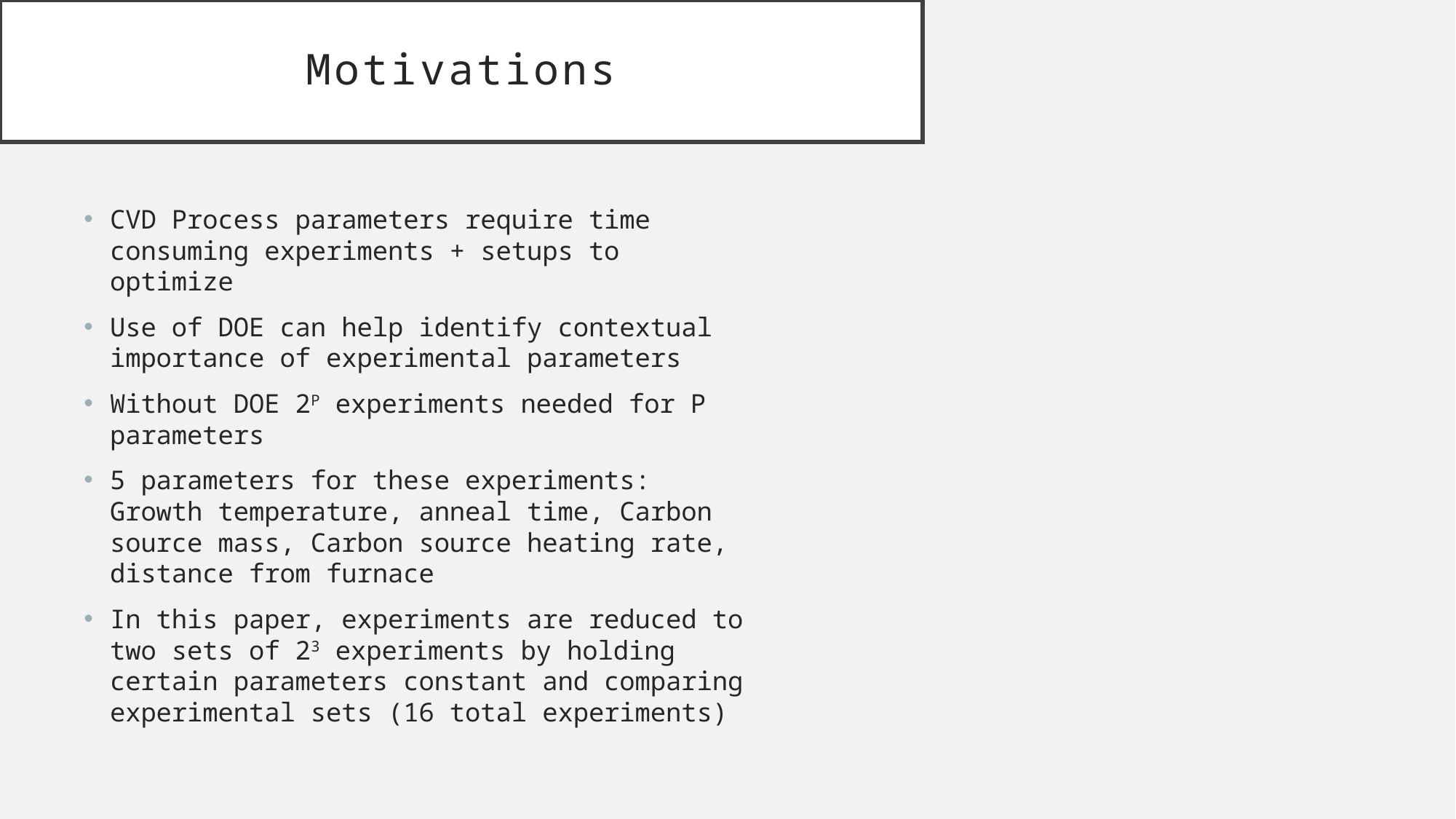

# Motivations
CVD Process parameters require time consuming experiments + setups to optimize
Use of DOE can help identify contextual importance of experimental parameters
Without DOE 2P experiments needed for P parameters
5 parameters for these experiments: Growth temperature, anneal time, Carbon source mass, Carbon source heating rate, distance from furnace
In this paper, experiments are reduced to two sets of 23 experiments by holding certain parameters constant and comparing experimental sets (16 total experiments)